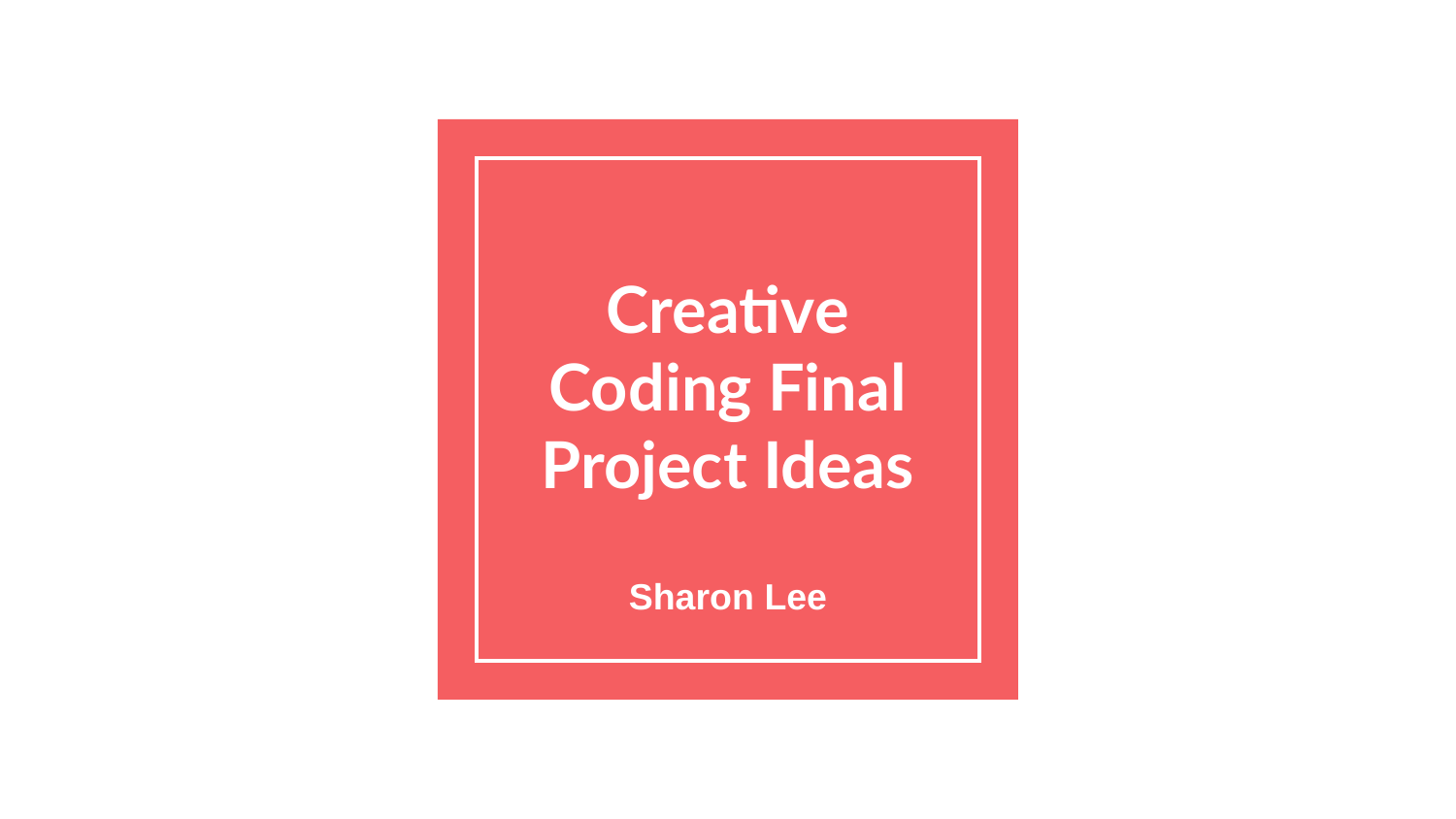

# Creative Coding Final Project Ideas
Sharon Lee